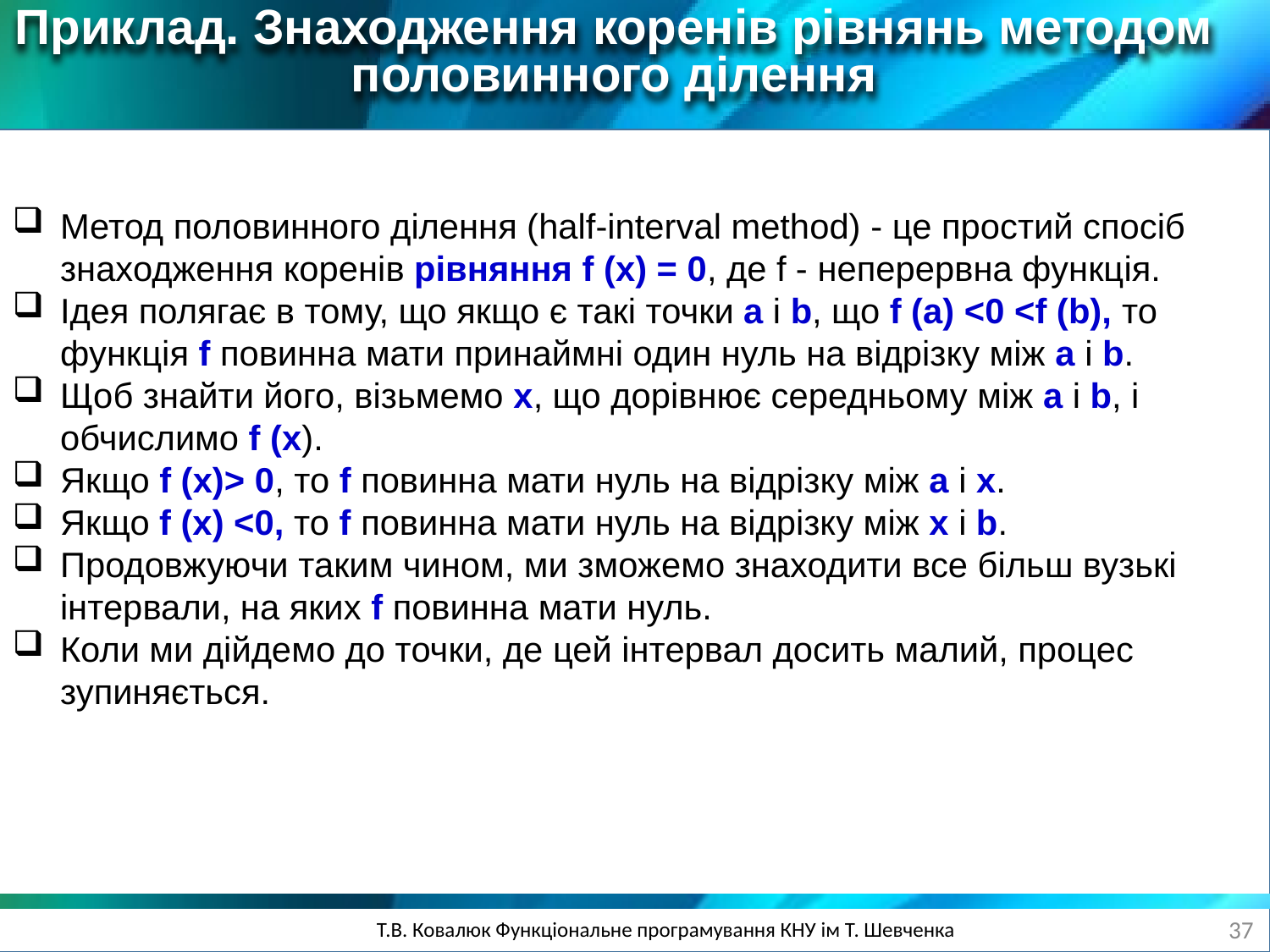

Приклад. Знаходження коренів рівнянь методом половинного ділення
Метод половинного ділення (half-interval method) - це простий спосіб знаходження коренів рівняння f (x) = 0, де f - неперервна функція.
Ідея полягає в тому, що якщо є такі точки a і b, що f (a) <0 <f (b), то функція f повинна мати принаймні один нуль на відрізку між a і b.
Щоб знайти його, візьмемо x, що дорівнює середньому між a і b, і обчислимо f (x).
Якщо f (x)> 0, то f повинна мати нуль на відрізку між a і x.
Якщо f (x) <0, то f повинна мати нуль на відрізку між x і b.
Продовжуючи таким чином, ми зможемо знаходити все більш вузькі інтервали, на яких f повинна мати нуль.
Коли ми дійдемо до точки, де цей інтервал досить малий, процес зупиняється.
37